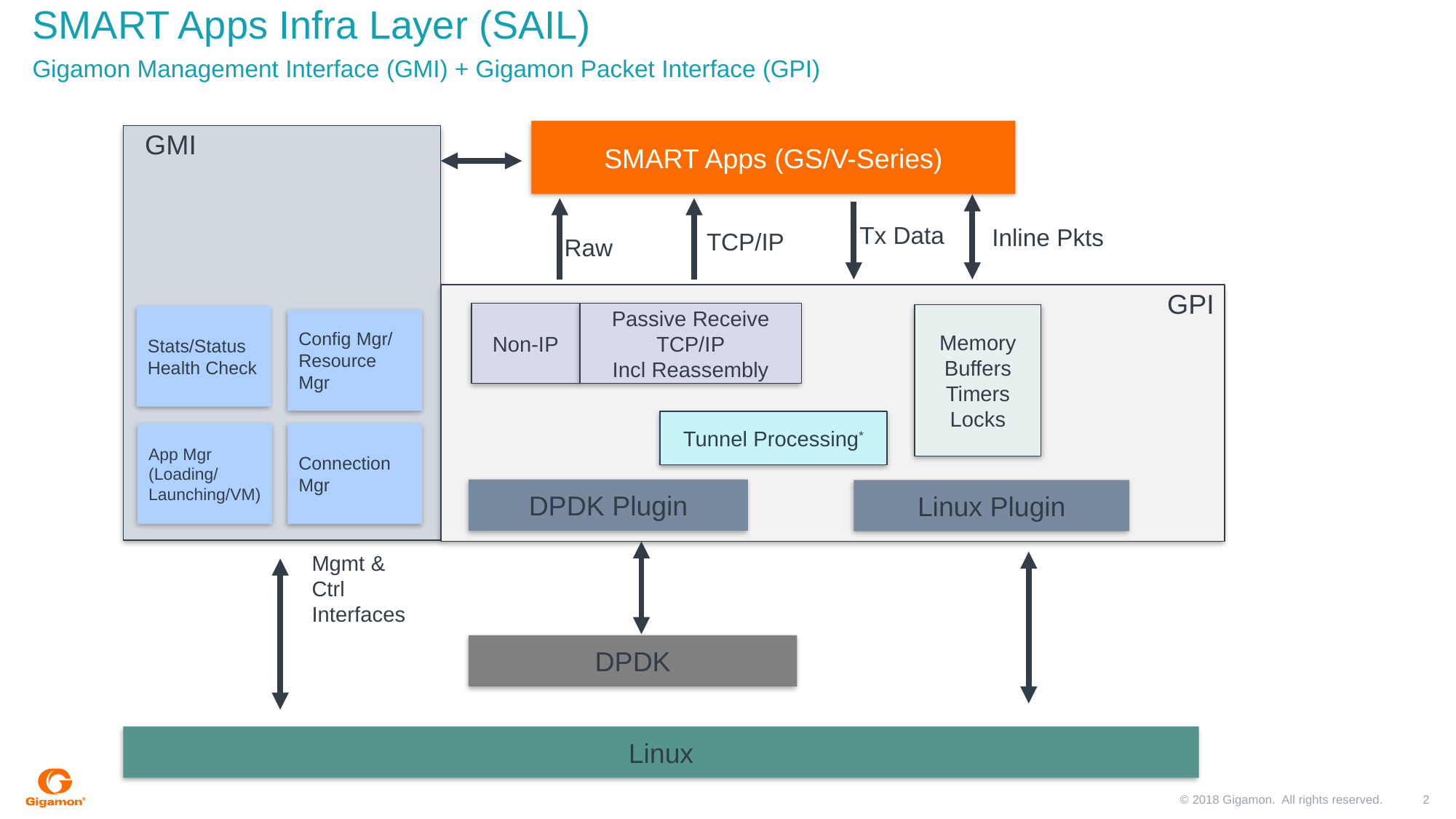

# SMART Apps Infra Layer (SAIL)
Gigamon Management Interface (GMI) + Gigamon Packet Interface (GPI)
SMART Apps (GS/V-Series)

GMI
Tx Data
Inline Pkts
TCP/IP
Raw

GPI
Non-IP
Passive Receive TCP/IP
Incl Reassembly
Memory
Buffers
Timers
Locks
Stats/Status Health Check
Config Mgr/
Resource Mgr
Tunnel Processing*
App Mgr
(Loading/
Launching/VM)
Connection Mgr
DPDK Plugin
Linux Plugin
Mgmt & Ctrl Interfaces
DPDK
Linux